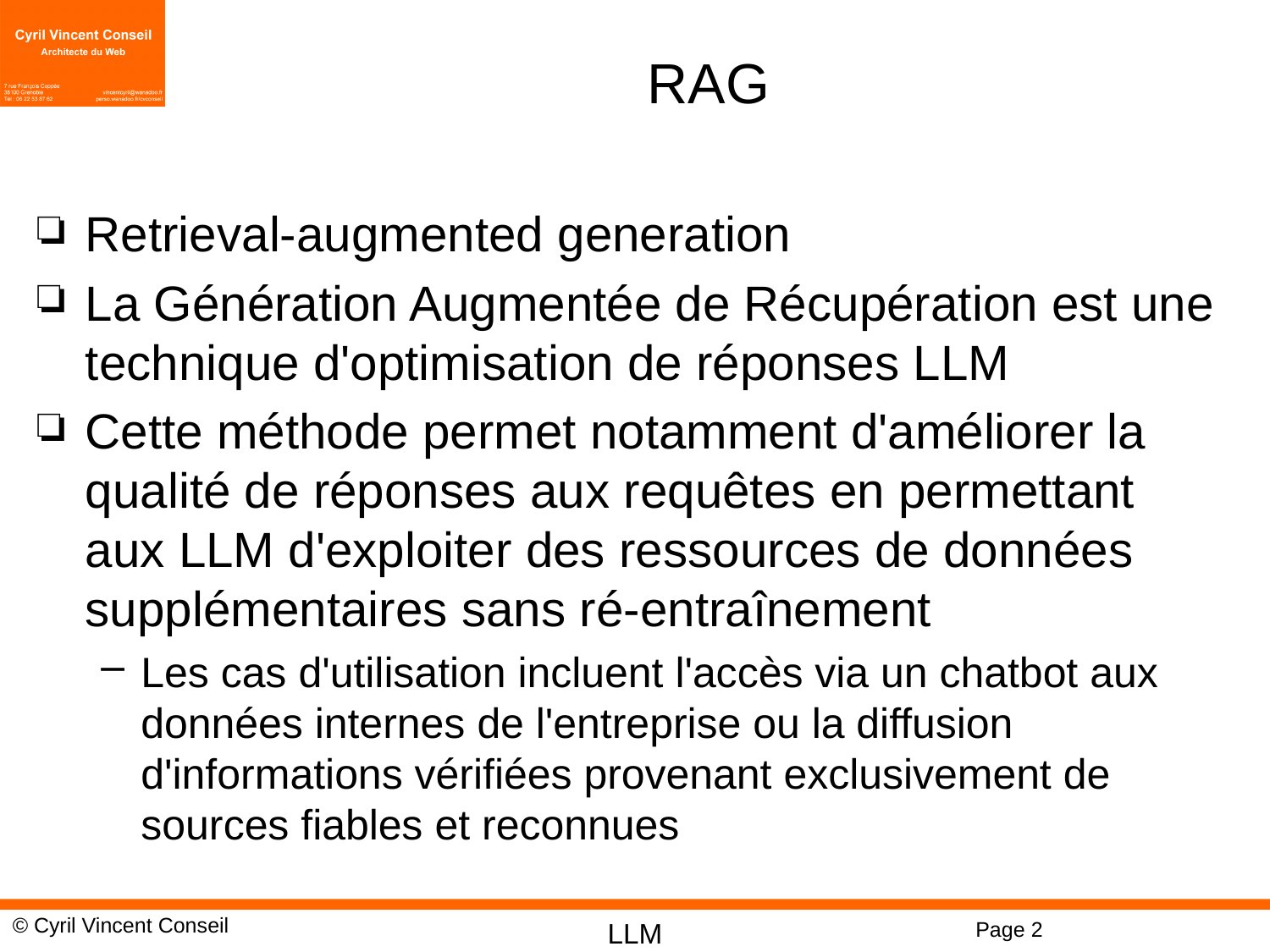

# RAG
Retrieval-augmented generation
La Génération Augmentée de Récupération est une technique d'optimisation de réponses LLM
Cette méthode permet notamment d'améliorer la qualité de réponses aux requêtes en permettant aux LLM d'exploiter des ressources de données supplémentaires sans ré-entraînement
Les cas d'utilisation incluent l'accès via un chatbot aux données internes de l'entreprise ou la diffusion d'informations vérifiées provenant exclusivement de sources fiables et reconnues